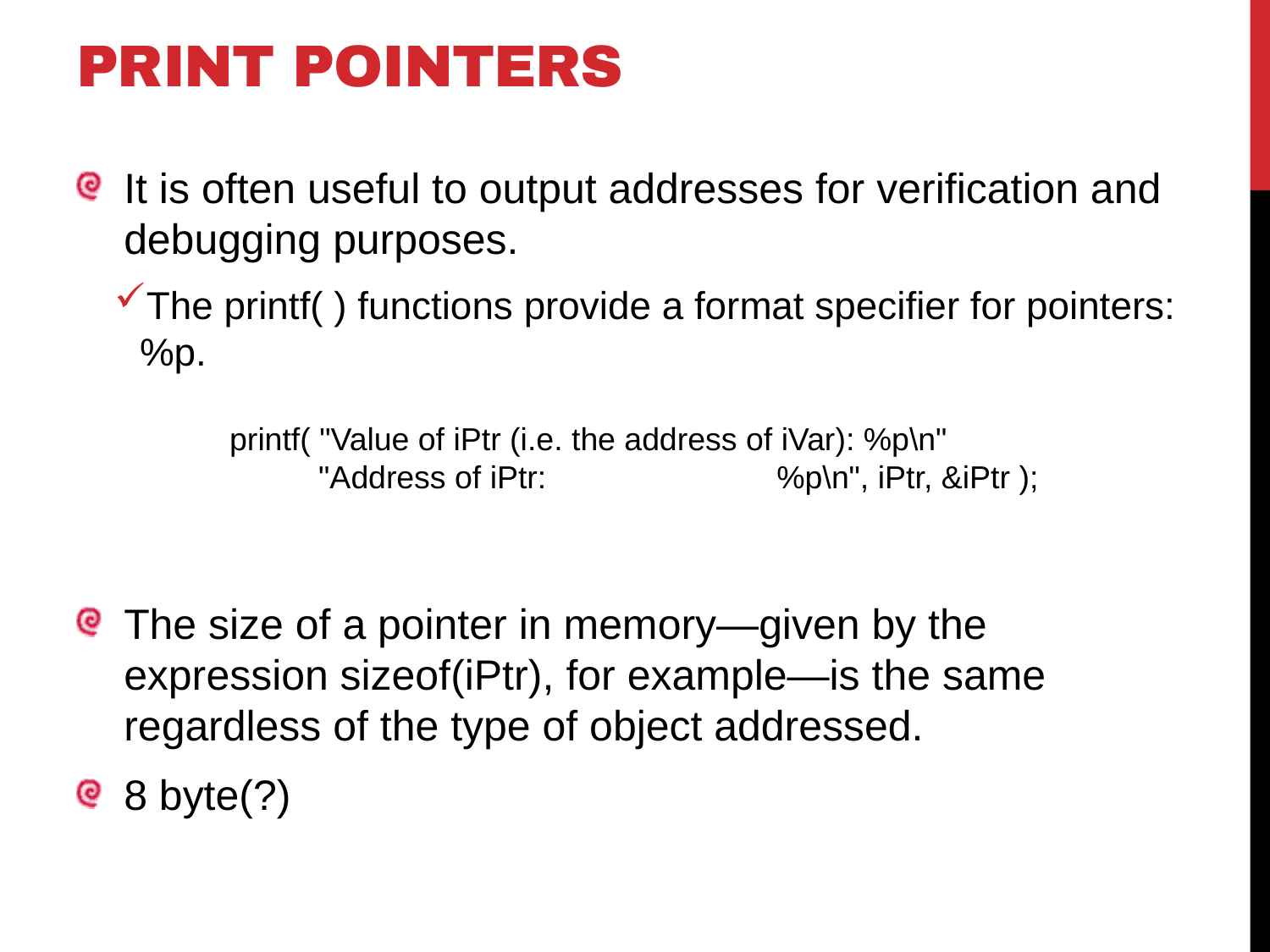

# Print pointers
It is often useful to output addresses for verification and debugging purposes.
The printf( ) functions provide a format specifier for pointers: %p.

The size of a pointer in memory—given by the expression sizeof(iPtr), for example—is the same regardless of the type of object addressed.
8 byte(?)
printf( "Value of iPtr (i.e. the address of iVar): %p\n"
          "Address of iPtr:                          %p\n", iPtr, &iPtr );